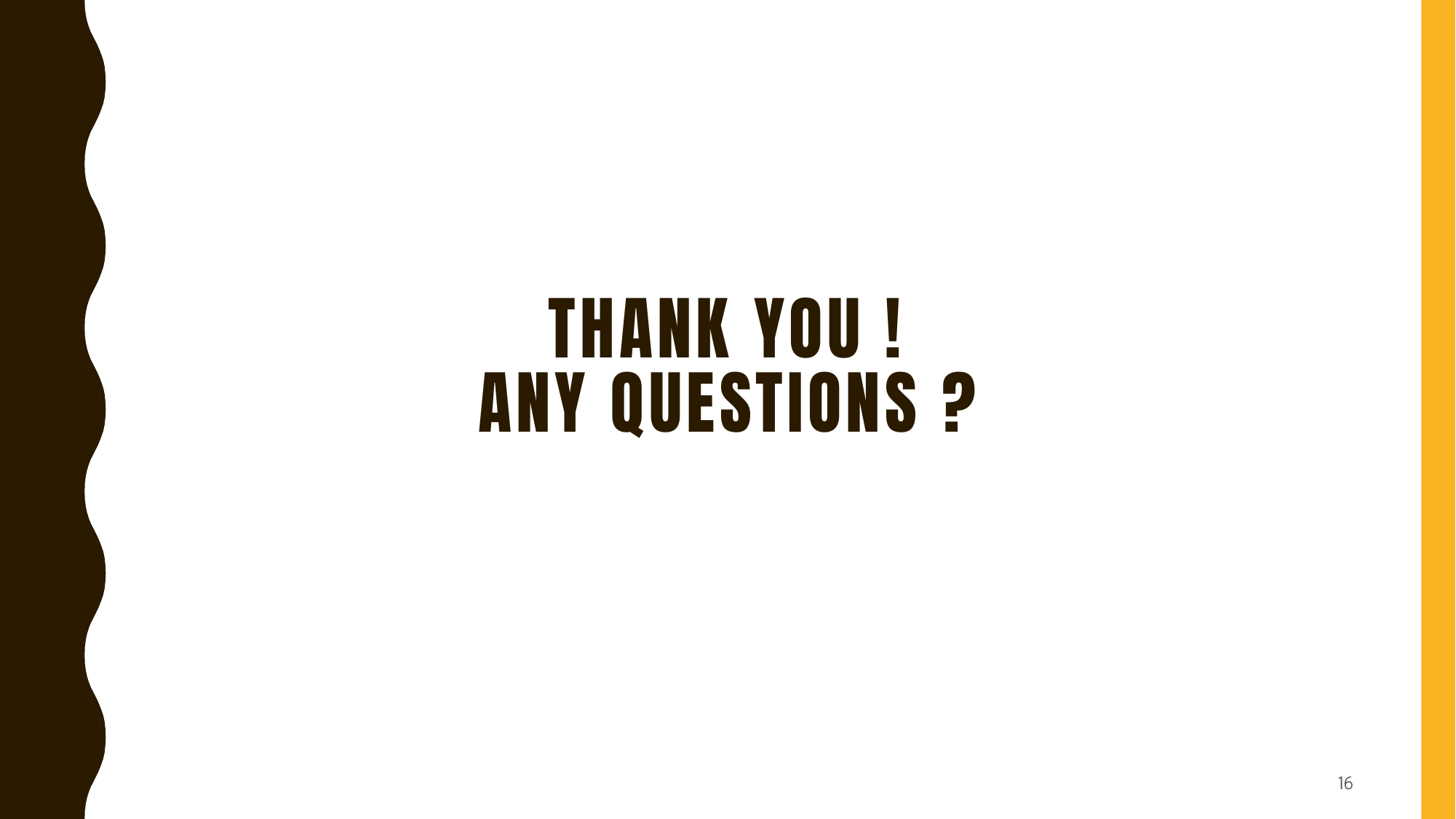

# THANK YOU ! ANY QUESTIONS ?
16